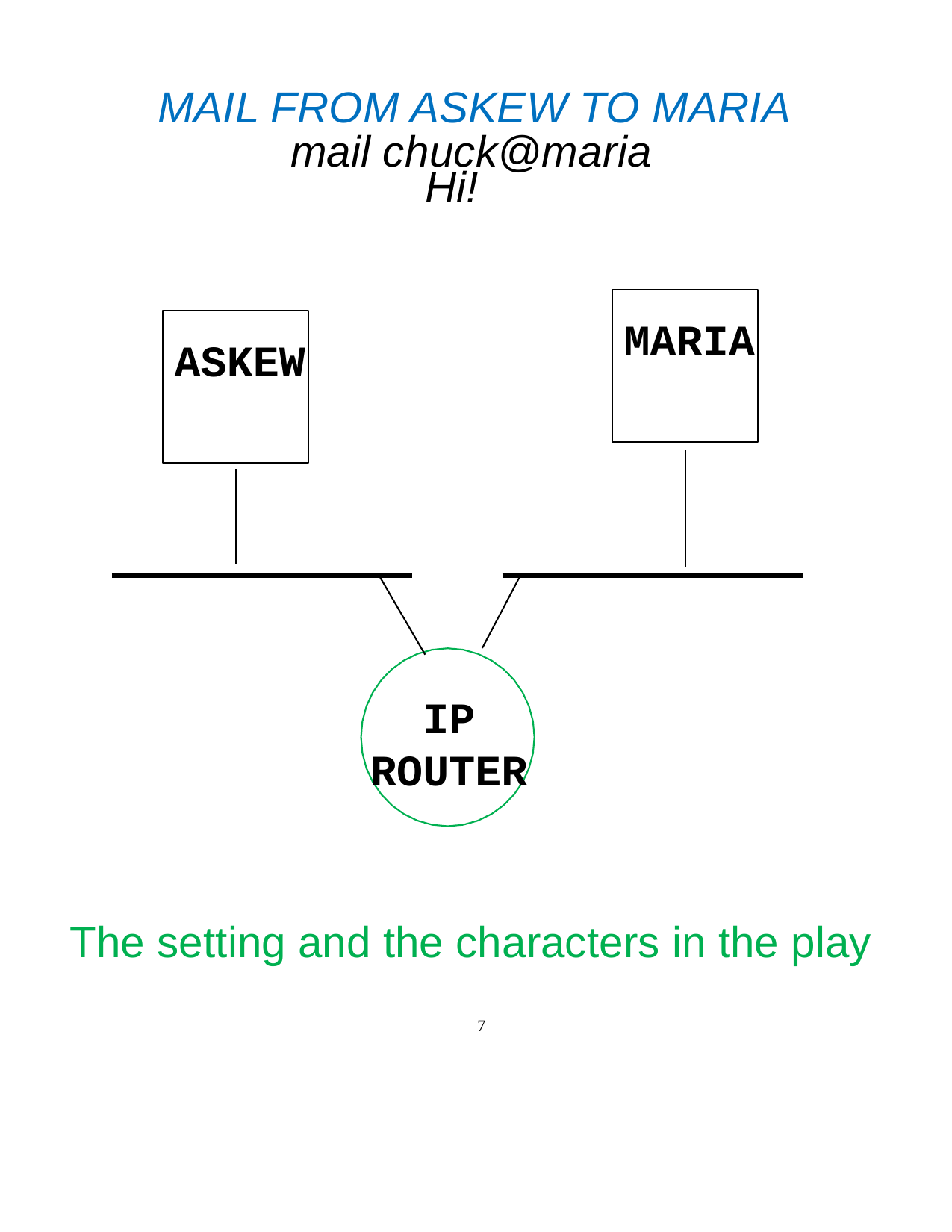

MAIL FROM ASKEW TO MARIA
mail chuck@maria
Hi!

MARIA
ASKEW

  IP
ROUTER
The setting and the characters in the play
7